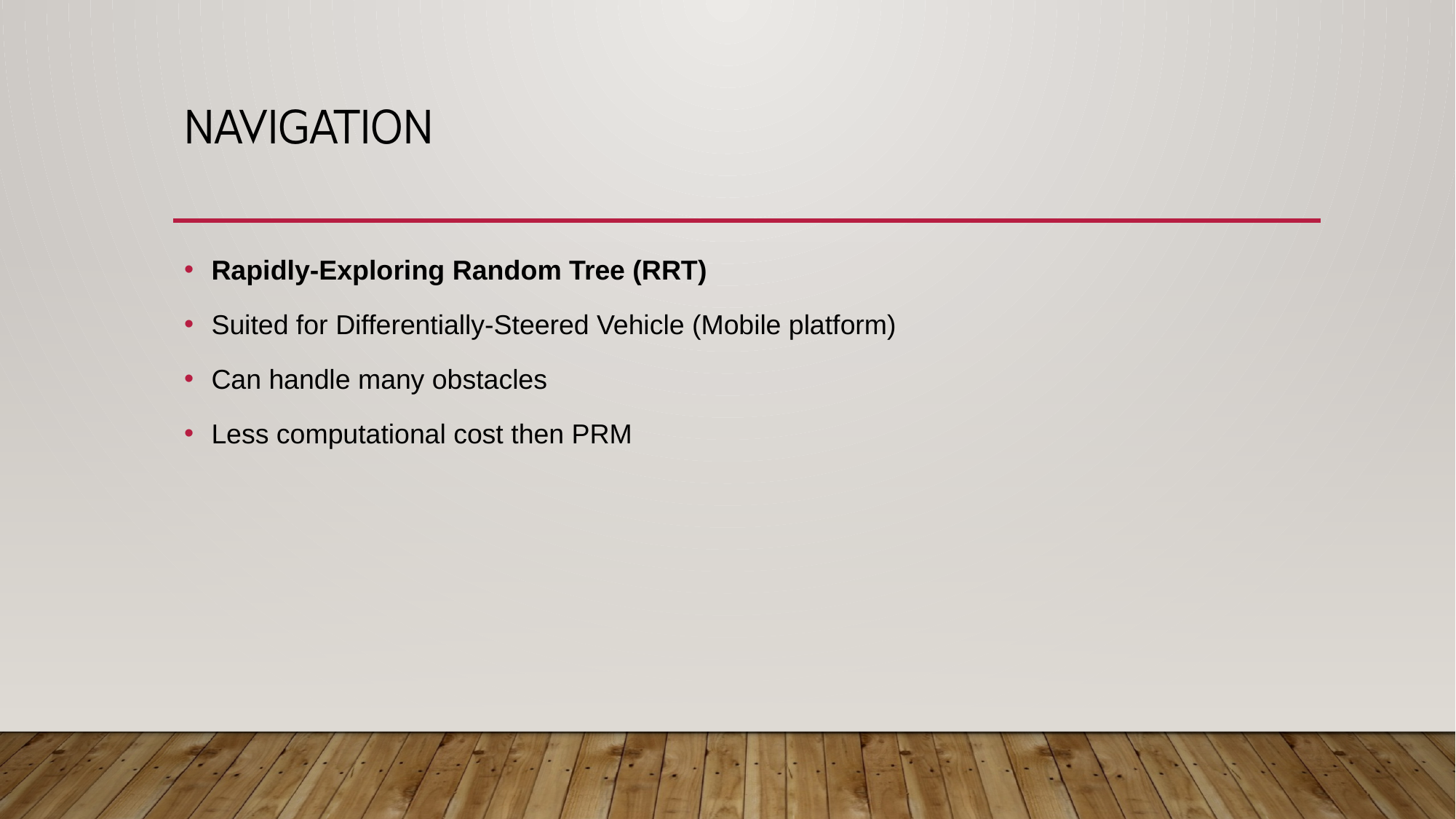

# Navigation
Rapidly-Exploring Random Tree (RRT)
Suited for Differentially-Steered Vehicle (Mobile platform)
Can handle many obstacles
Less computational cost then PRM